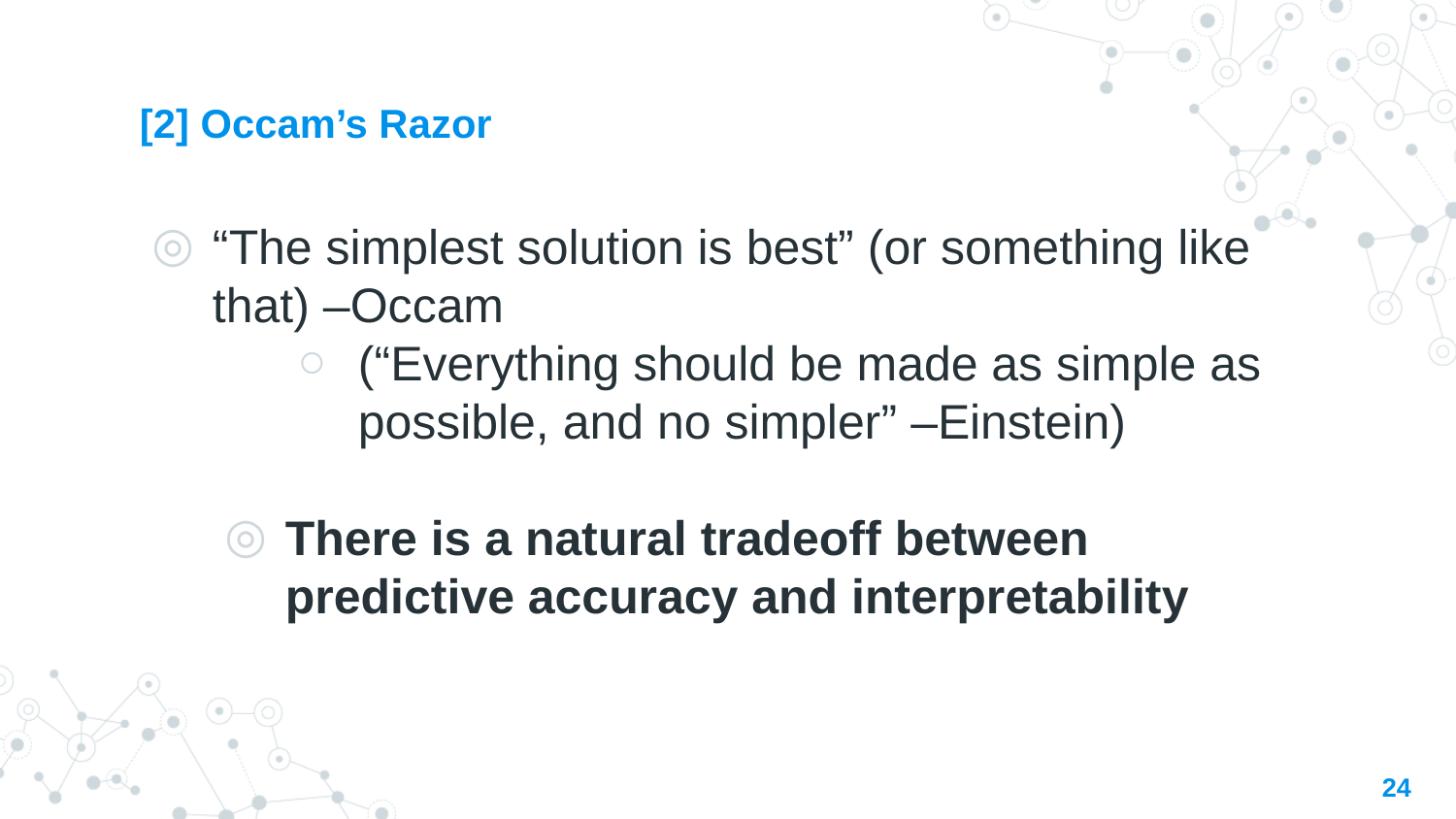

# [2] Occam’s Razor
“The simplest solution is best” (or something like that) –Occam
(“Everything should be made as simple as possible, and no simpler” –Einstein)
There is a natural tradeoff between predictive accuracy and interpretability
24